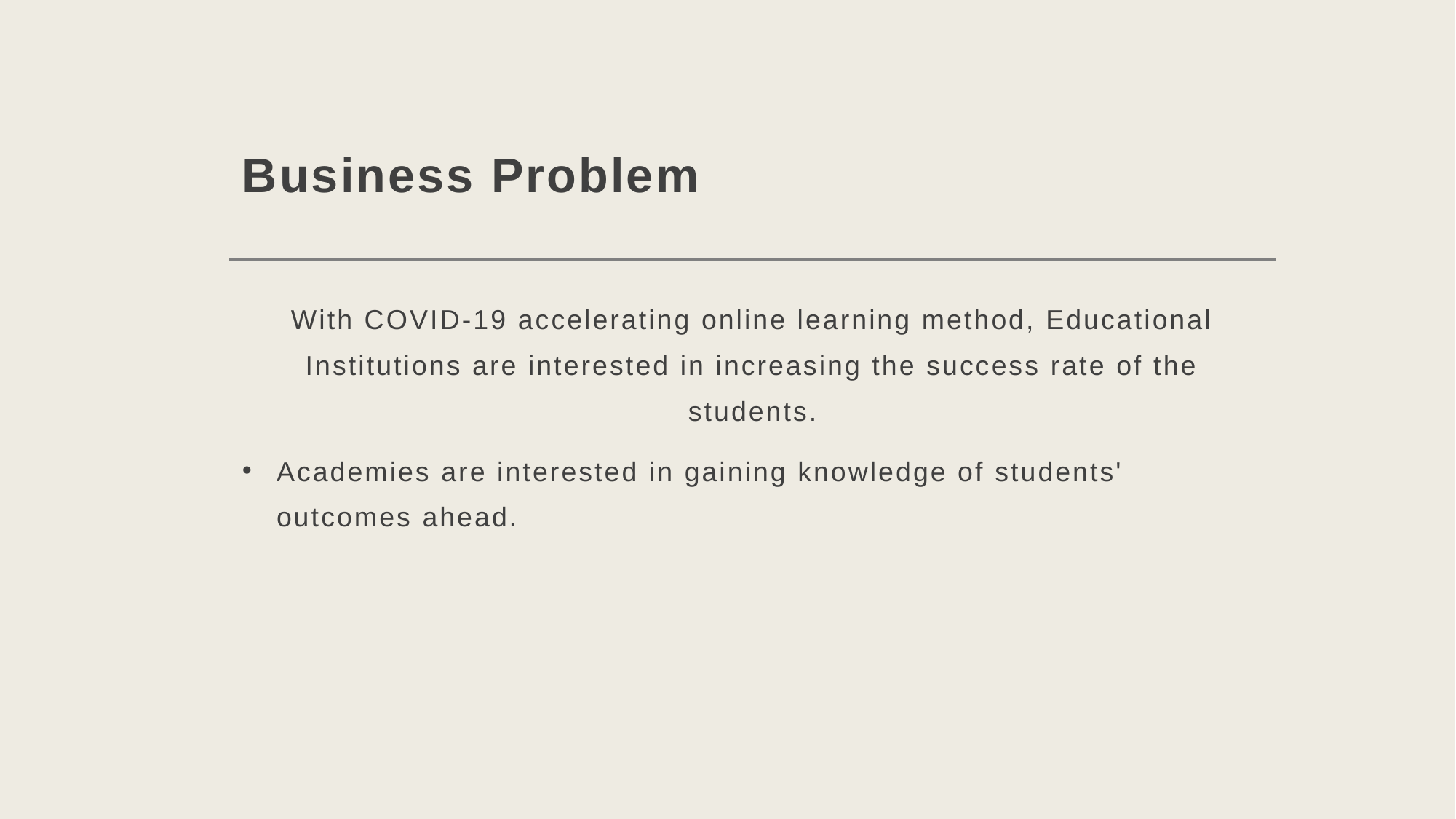

# Business Problem
With COVID-19 accelerating online learning method, Educational Institutions are interested in increasing the success rate of the students.
Academies are interested in gaining knowledge of students' outcomes ahead.